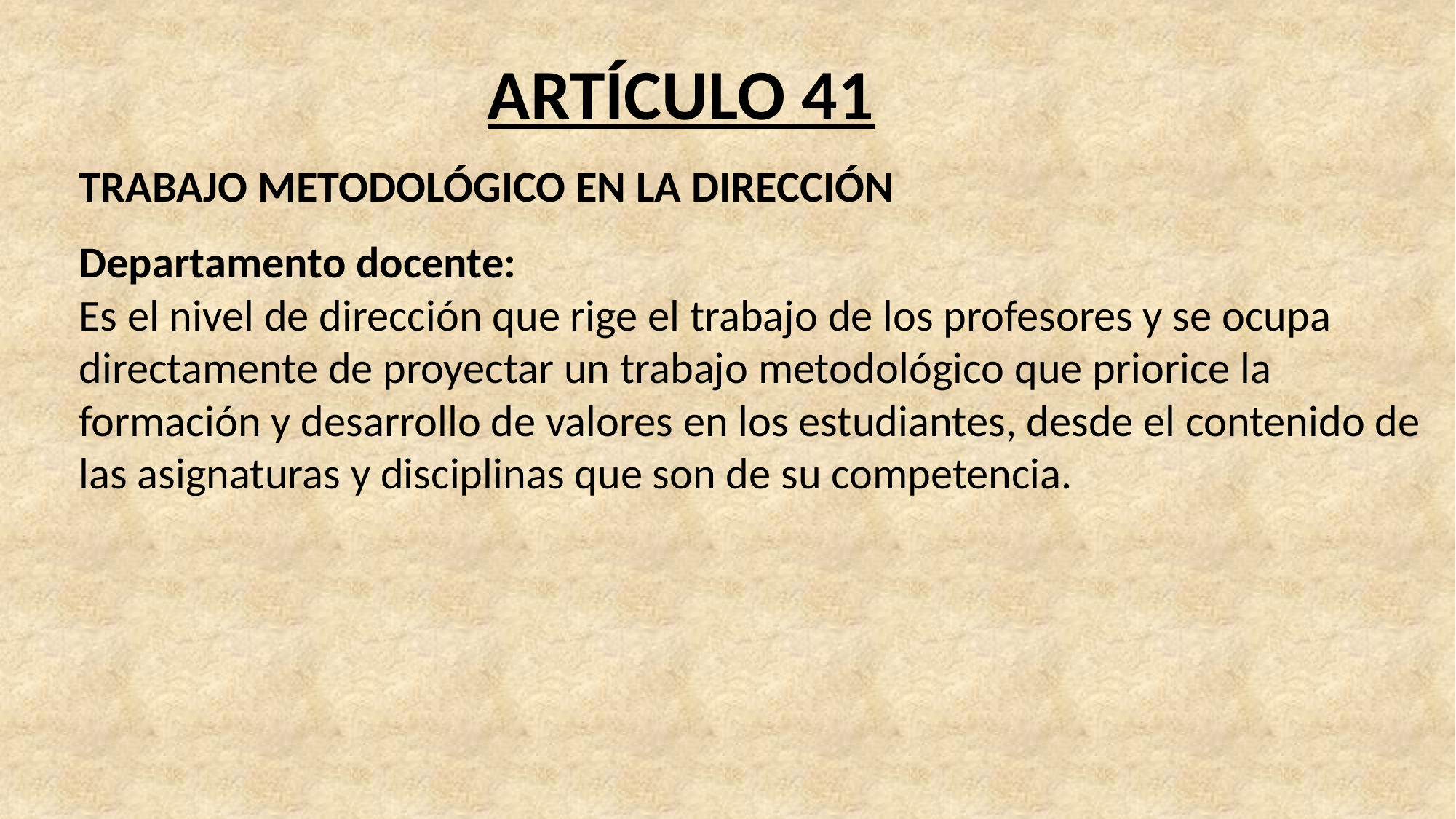

ARTÍCULO 41
TRABAJO METODOLÓGICO EN LA DIRECCIÓN
Departamento docente:
Es el nivel de dirección que rige el trabajo de los profesores y se ocupa directamente de proyectar un trabajo metodológico que priorice la formación y desarrollo de valores en los estudiantes, desde el contenido de las asignaturas y disciplinas que son de su competencia.